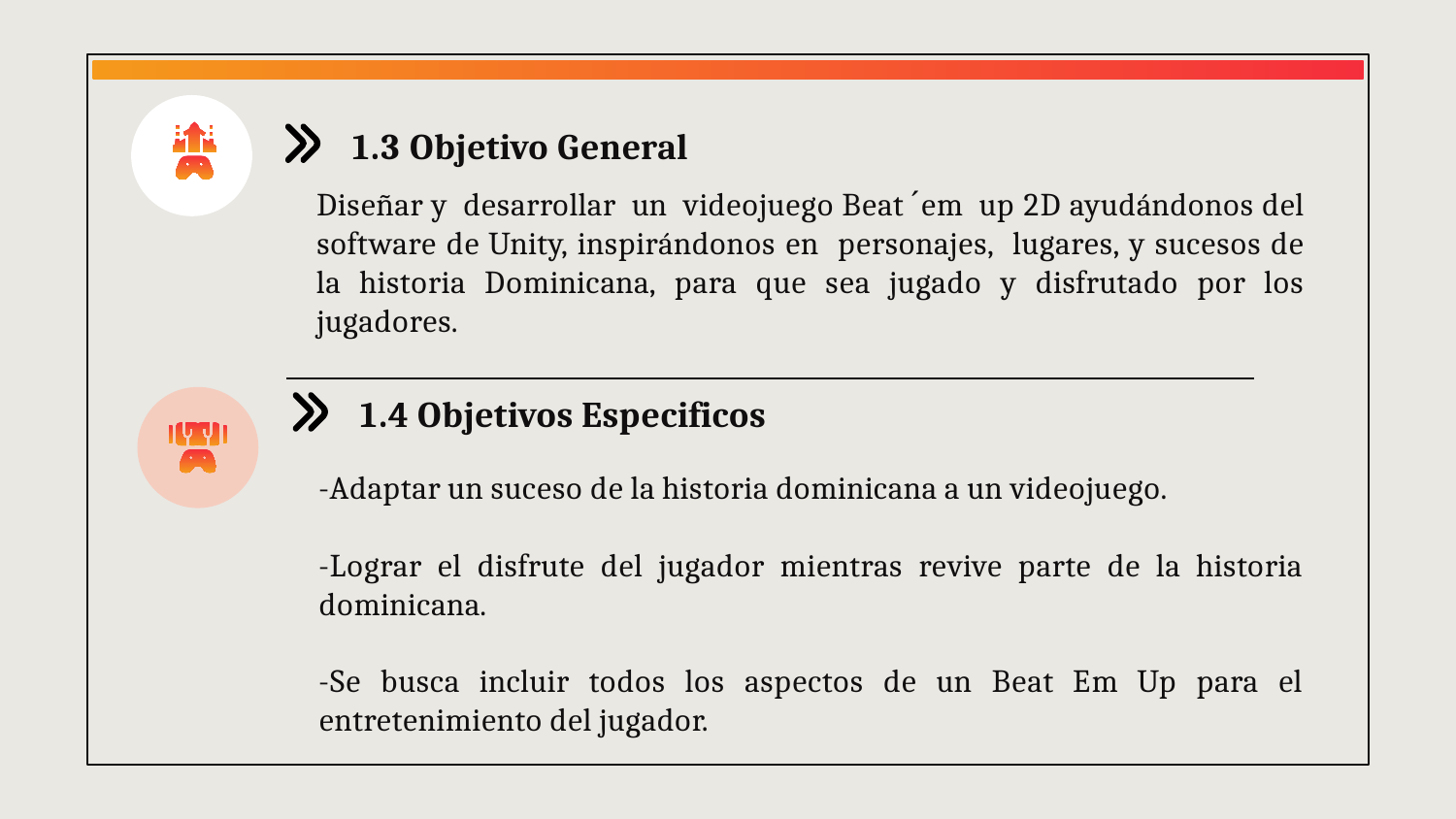

1.3 Objetivo General

Diseñar y  desarrollar  un  videojuego Beat  ́em  up 2D ayudándonos del software de Unity, inspirándonos en  personajes,  lugares, y sucesos de la historia Dominicana, para que sea jugado y disfrutado por los jugadores.
1.4 Objetivos Especificos

-Adaptar un suceso de la historia dominicana a un videojuego.

-Lograr el disfrute del jugador mientras revive parte de la historia dominicana.

-Se busca incluir todos los aspectos de un Beat Em Up para el entretenimiento del jugador.